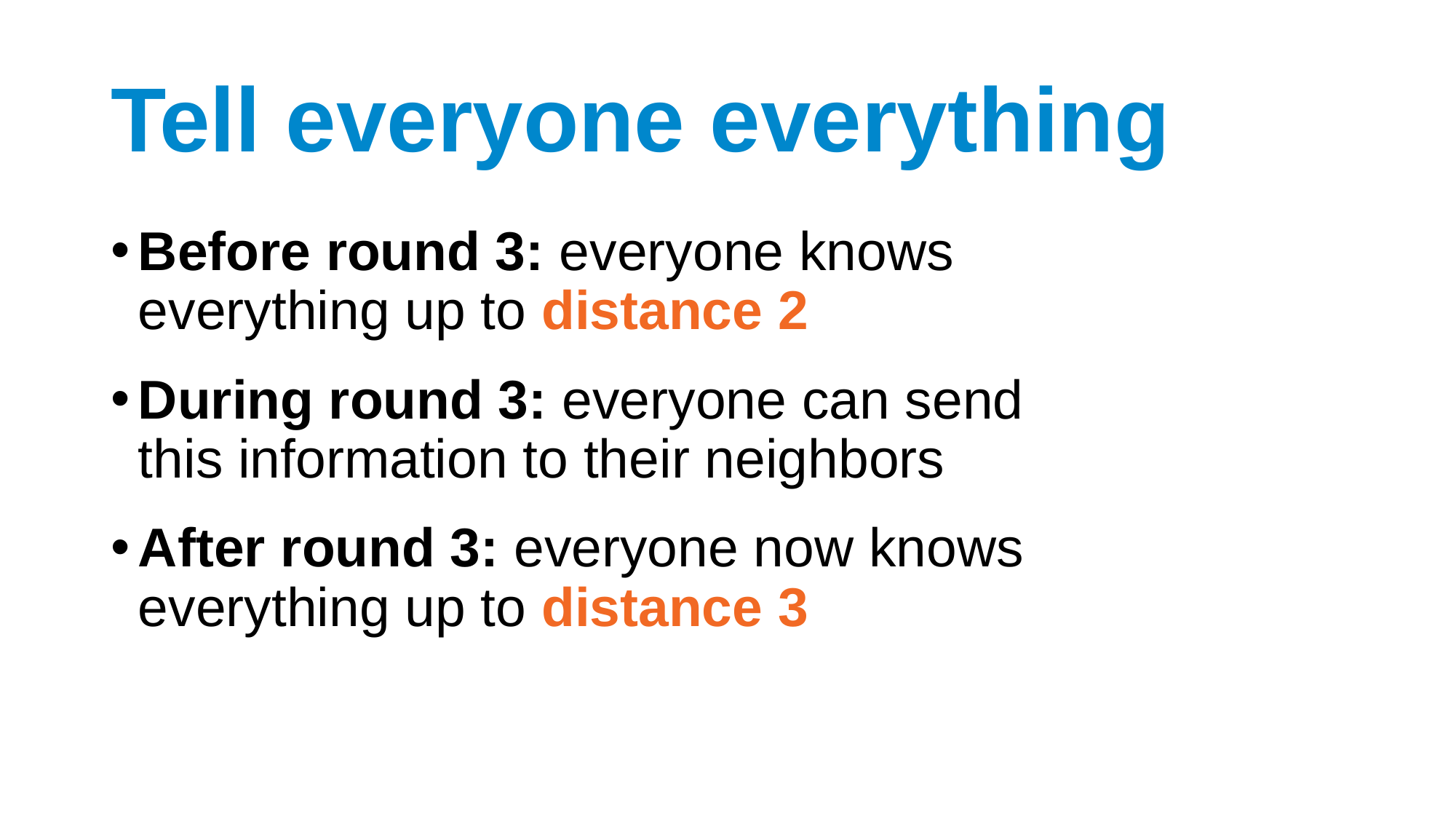

# Tell everyone everything
Before round 3: everyone knows
everything up to distance 2
During round 3: everyone can send
this information to their neighbors
After round 3: everyone now knows
everything up to distance 3